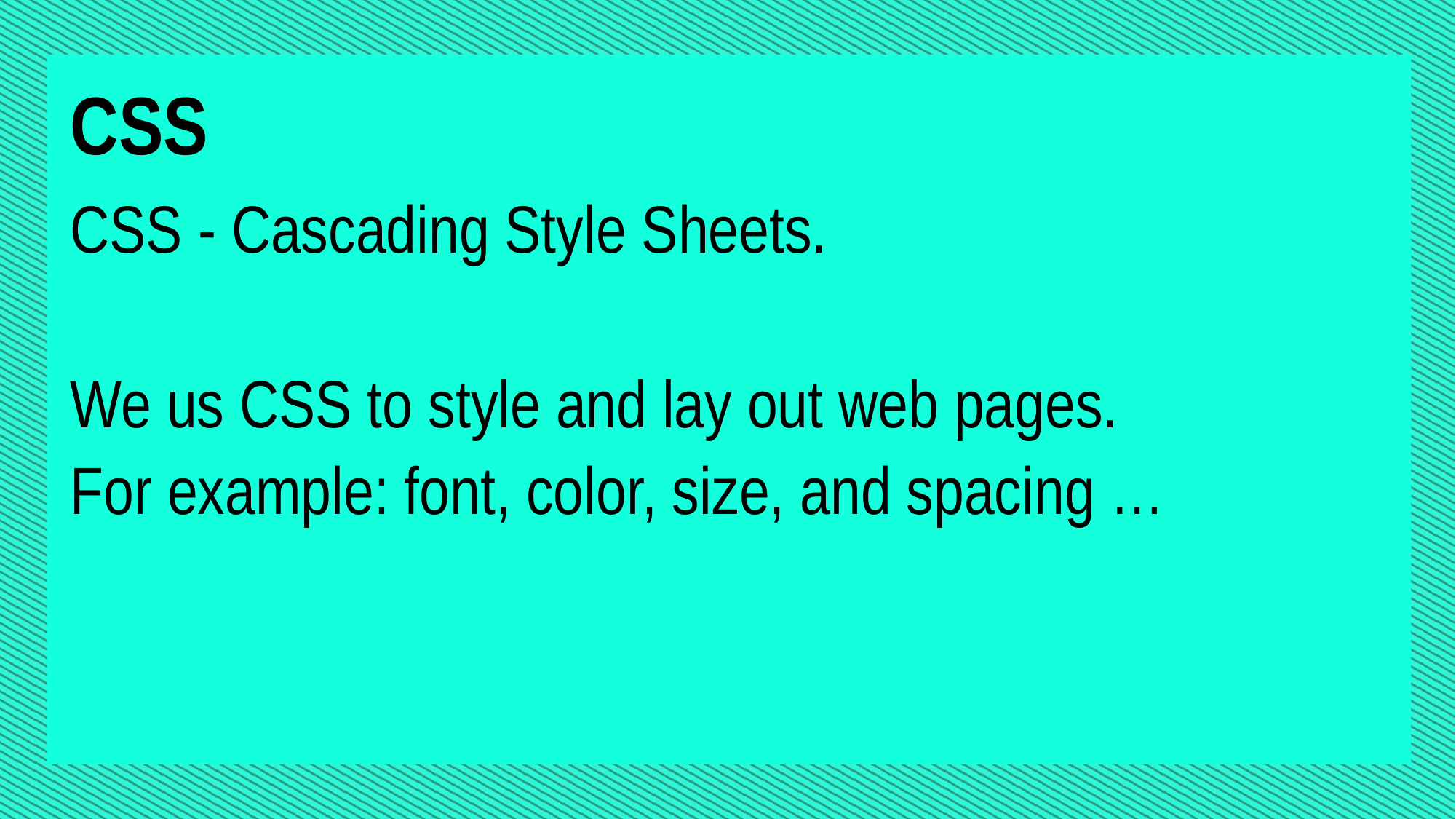

CSS
CSS - Cascading Style Sheets.

We us CSS to style and lay out web pages.
For example: font, color, size, and spacing …